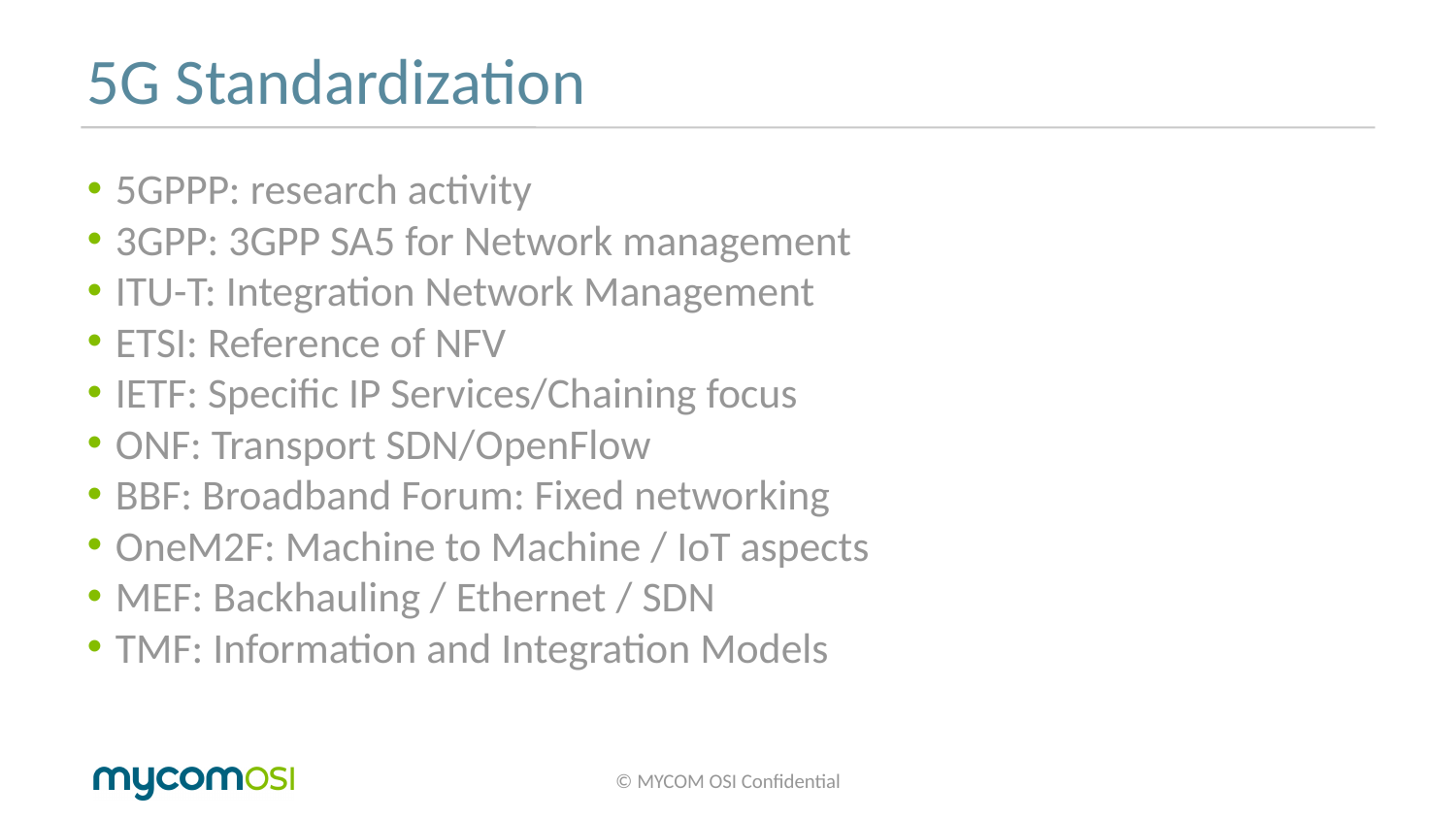

# 5G Standardization
5GPPP: research activity
3GPP: 3GPP SA5 for Network management
ITU-T: Integration Network Management
ETSI: Reference of NFV
IETF: Specific IP Services/Chaining focus
ONF: Transport SDN/OpenFlow
BBF: Broadband Forum: Fixed networking
OneM2F: Machine to Machine / IoT aspects
MEF: Backhauling / Ethernet / SDN
TMF: Information and Integration Models